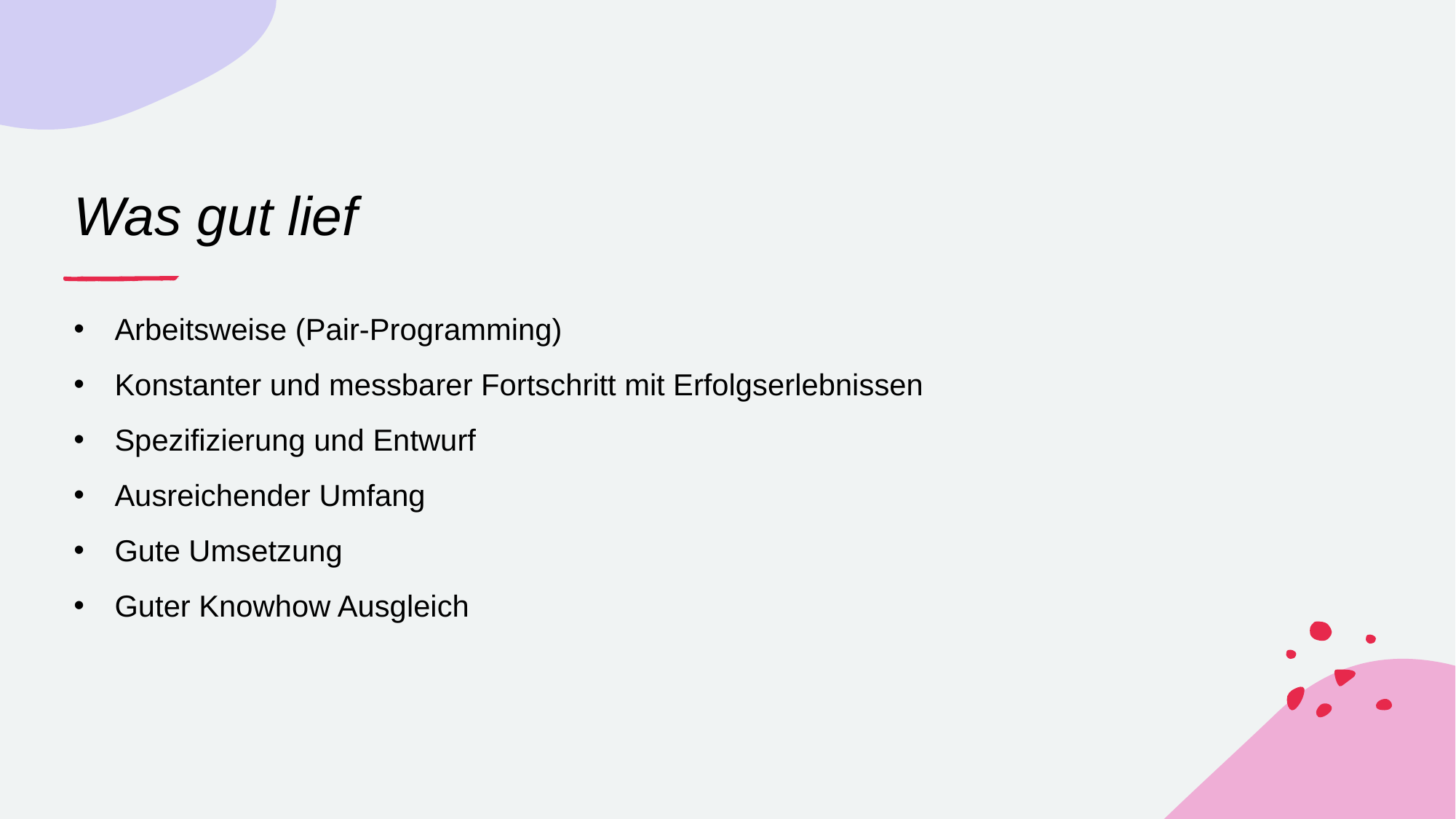

# Was gut lief
Arbeitsweise (Pair-Programming)
Konstanter und messbarer Fortschritt mit Erfolgserlebnissen
Spezifizierung und Entwurf
Ausreichender Umfang
Gute Umsetzung
Guter Knowhow Ausgleich